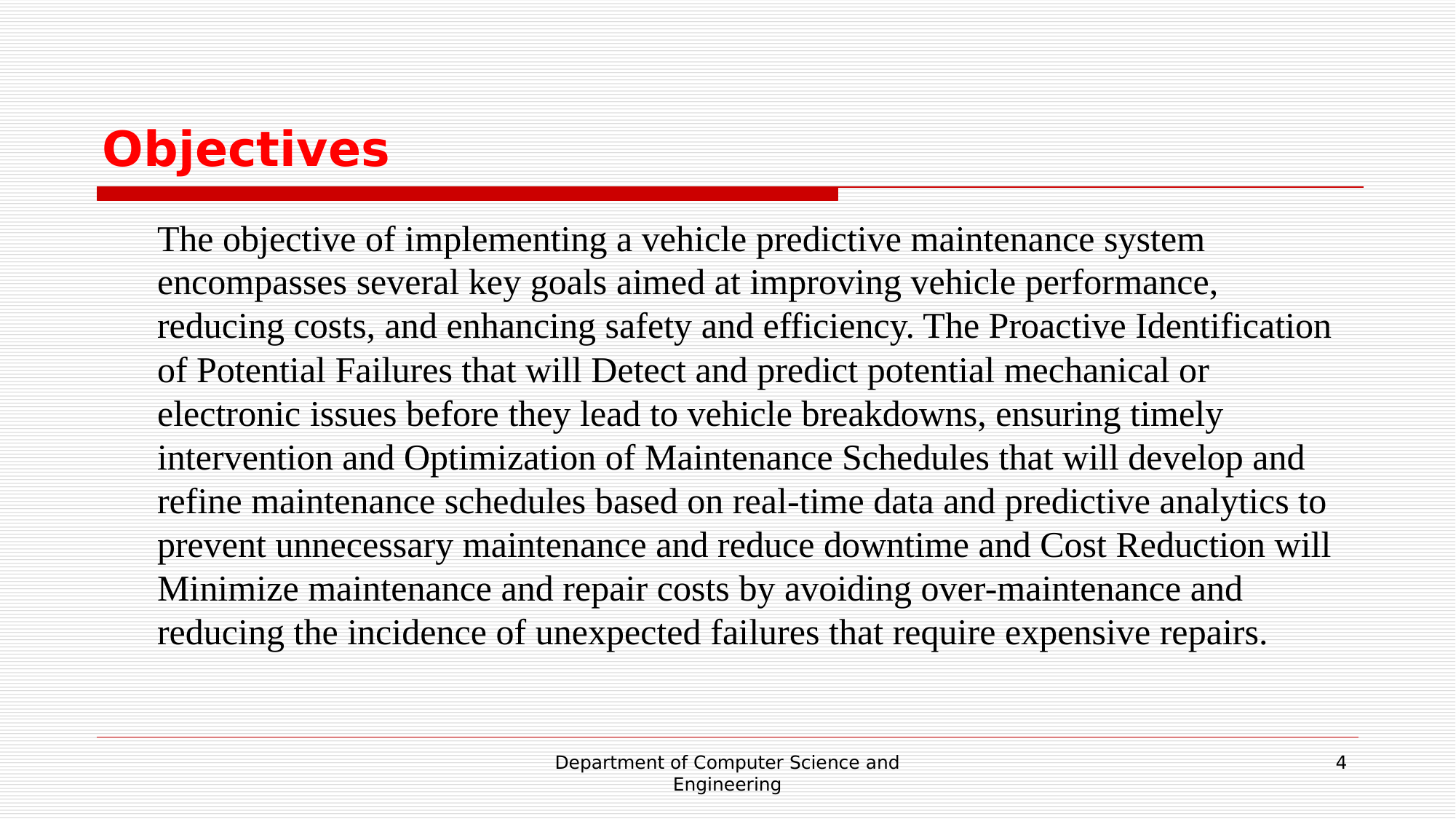

# Objectives
The objective of implementing a vehicle predictive maintenance system encompasses several key goals aimed at improving vehicle performance, reducing costs, and enhancing safety and efficiency. The Proactive Identification of Potential Failures that will Detect and predict potential mechanical or electronic issues before they lead to vehicle breakdowns, ensuring timely intervention and Optimization of Maintenance Schedules that will develop and refine maintenance schedules based on real-time data and predictive analytics to prevent unnecessary maintenance and reduce downtime and Cost Reduction will Minimize maintenance and repair costs by avoiding over-maintenance and reducing the incidence of unexpected failures that require expensive repairs.

Department of Computer Science and Engineering
4